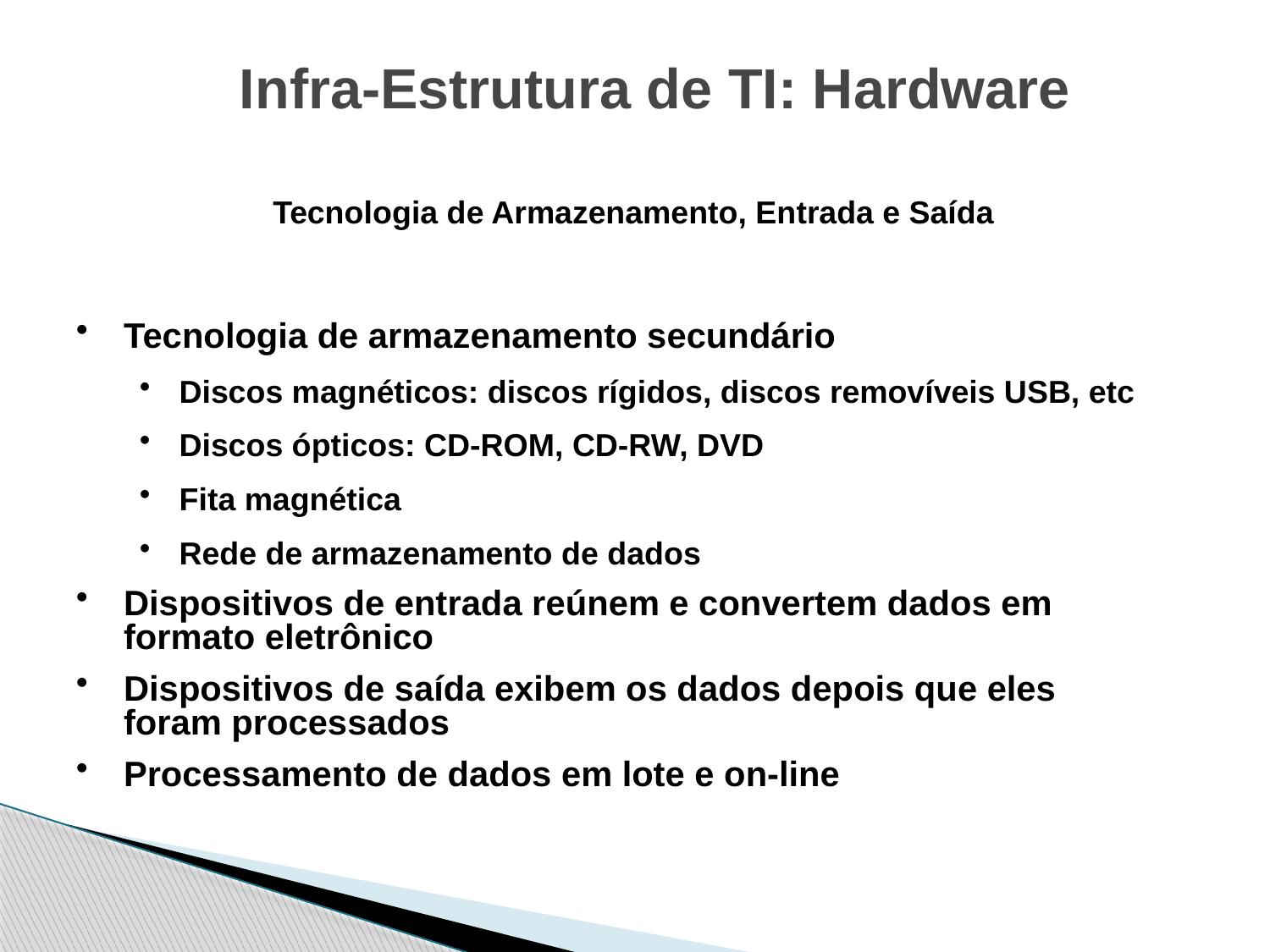

Infra-Estrutura de TI: Hardware
Tecnologia de Armazenamento, Entrada e Saída

Tecnologia de armazenamento secundário
Discos magnéticos: discos rígidos, discos removíveis USB, etc
Discos ópticos: CD-ROM, CD-RW, DVD
Fita magnética
Rede de armazenamento de dados
Dispositivos de entrada reúnem e convertem dados em formato eletrônico
Dispositivos de saída exibem os dados depois que eles foram processados
Processamento de dados em lote e on-line